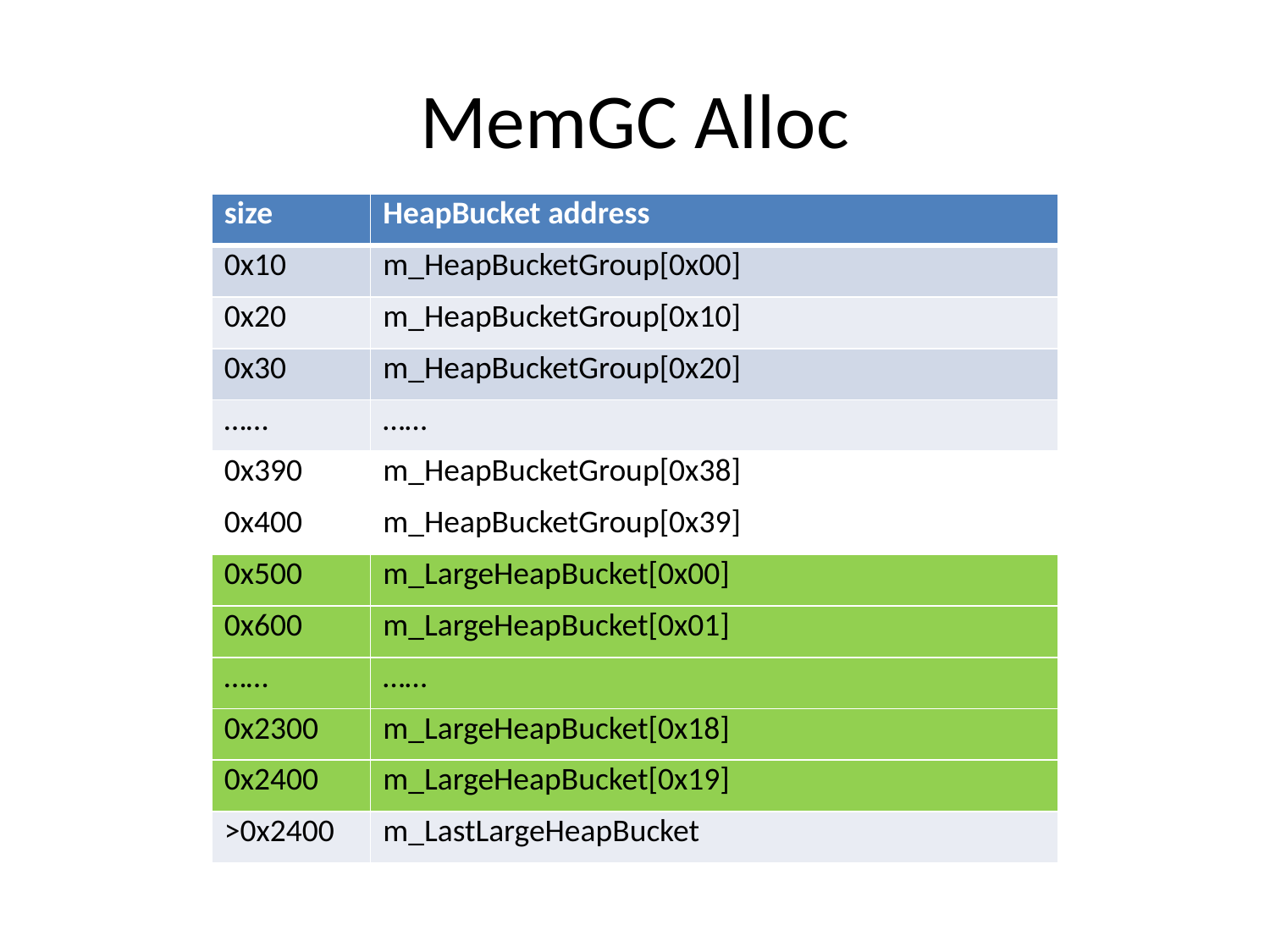

# MemGC Alloc
| size | HeapBucket address |
| --- | --- |
| 0x10 | m\_HeapBucketGroup[0x00] |
| 0x20 | m\_HeapBucketGroup[0x10] |
| 0x30 | m\_HeapBucketGroup[0x20] |
| …… | …… |
| 0x390 | m\_HeapBucketGroup[0x38] |
| 0x400 | m\_HeapBucketGroup[0x39] |
| 0x500 | m\_LargeHeapBucket[0x00] |
| 0x600 | m\_LargeHeapBucket[0x01] |
| …… | …… |
| 0x2300 | m\_LargeHeapBucket[0x18] |
| 0x2400 | m\_LargeHeapBucket[0x19] |
| >0x2400 | m\_LastLargeHeapBucket |